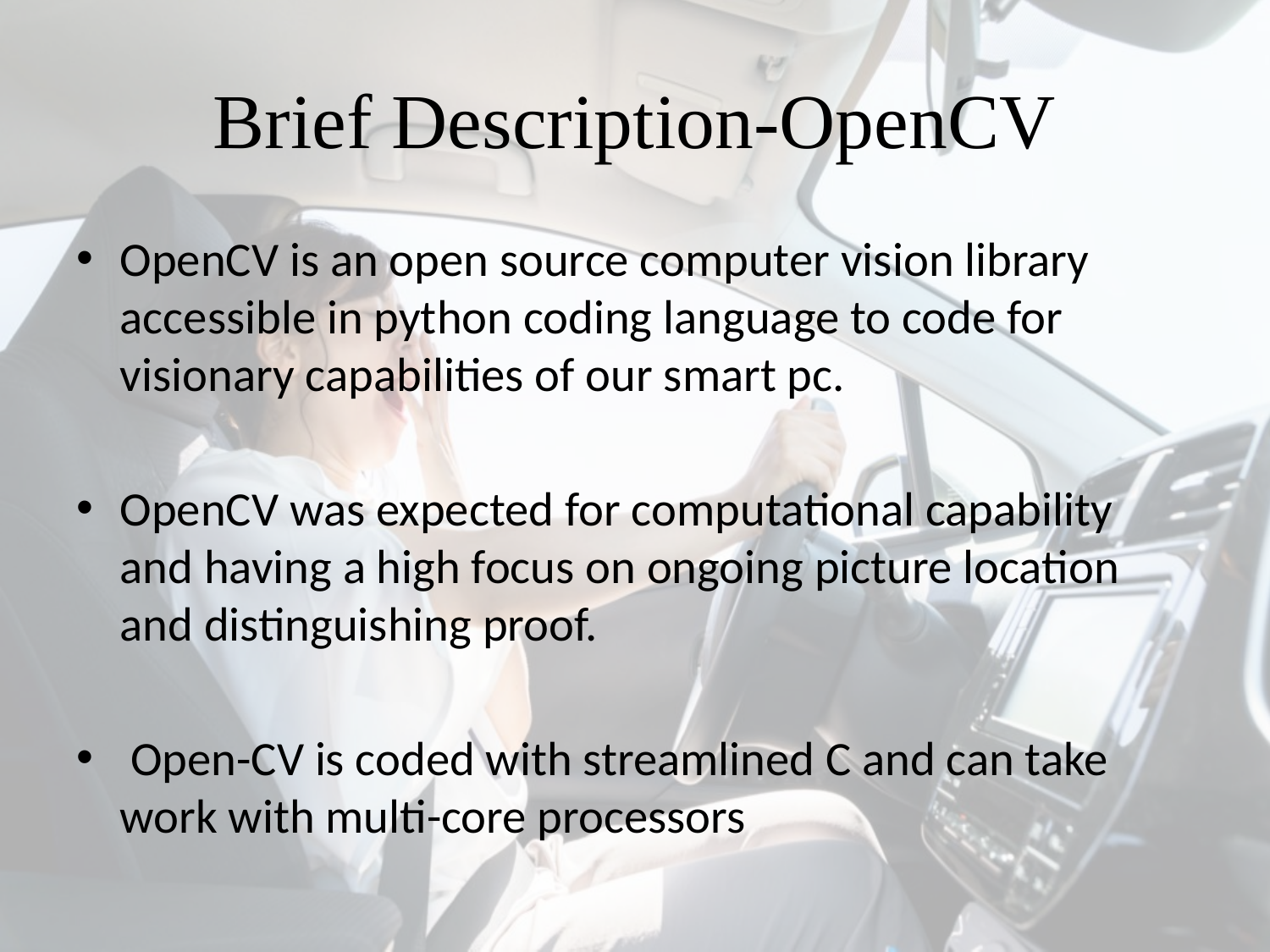

# Brief Description-OpenCV
OpenCV is an open source computer vision library accessible in python coding language to code for visionary capabilities of our smart pc.

OpenCV was expected for computational capability and having a high focus on ongoing picture location and distinguishing proof.

 Open-CV is coded with streamlined C and can take work with multi-core processors